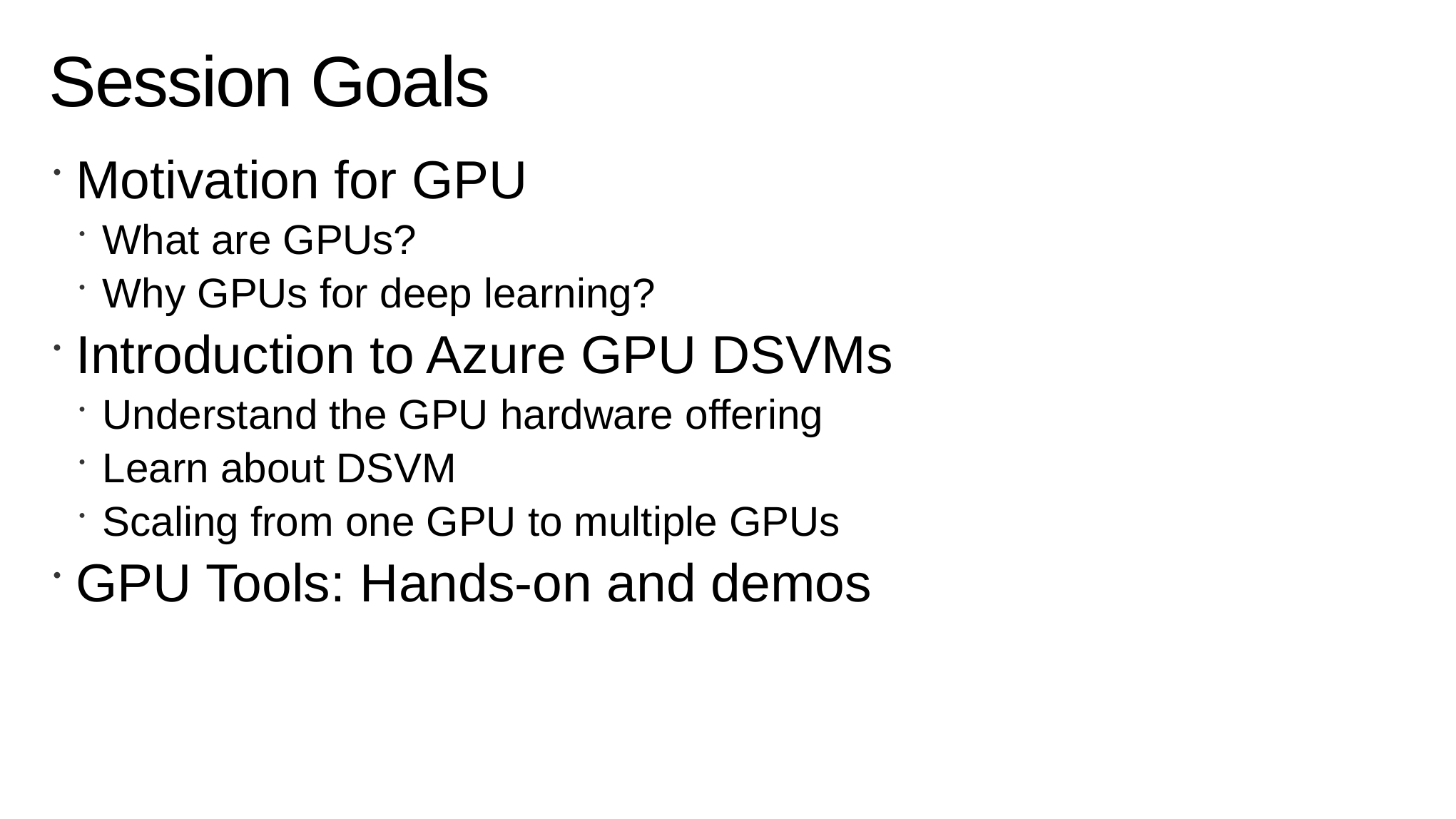

# Session Goals
Motivation for GPU
What are GPUs?
Why GPUs for deep learning?
Introduction to Azure GPU DSVMs
Understand the GPU hardware offering
Learn about DSVM
Scaling from one GPU to multiple GPUs
GPU Tools: Hands-on and demos